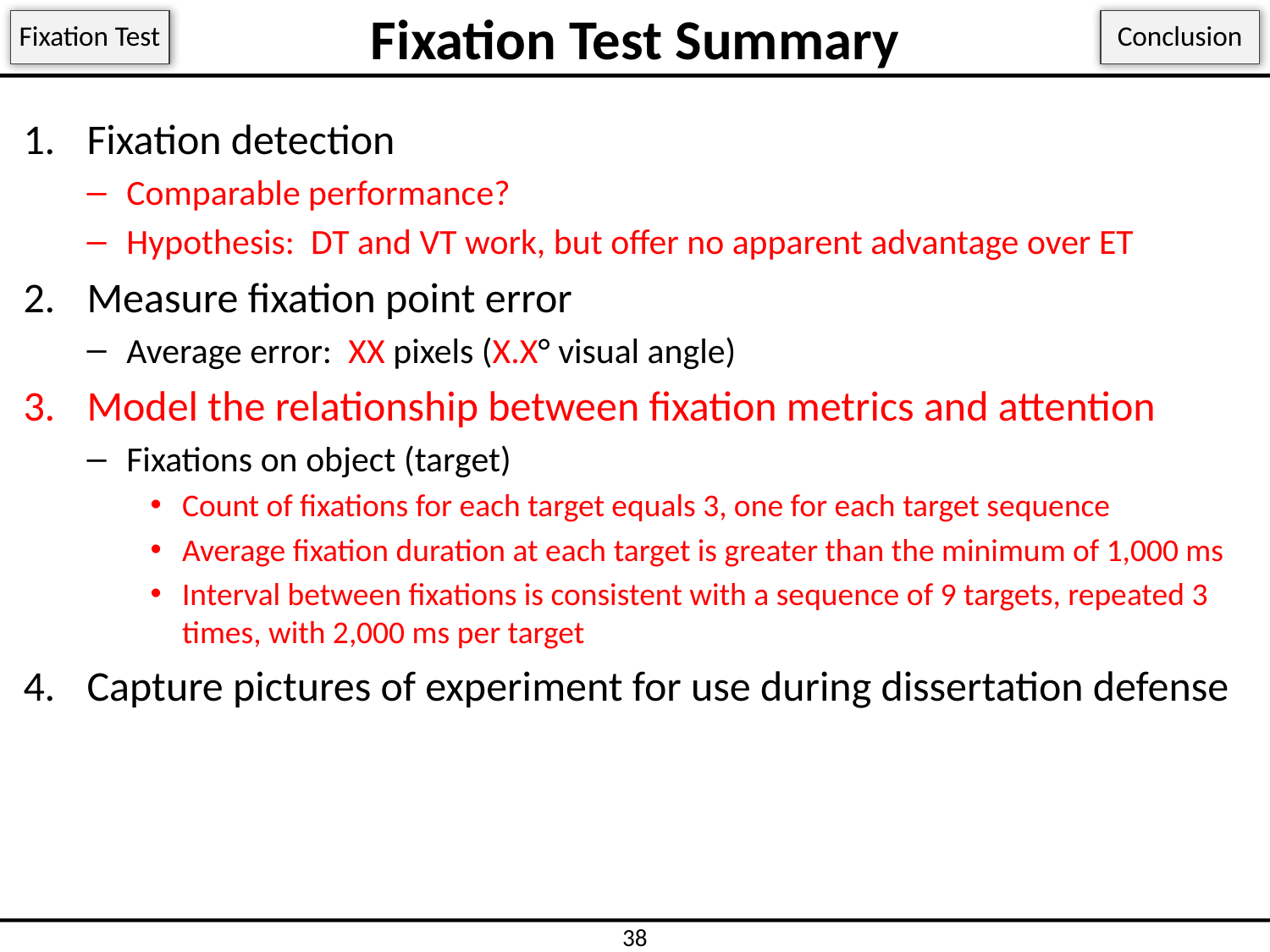

# Fixation Test Summary
Fixation Test
Conclusion
Fixation detection
Comparable performance?
Hypothesis:  DT and VT work, but offer no apparent advantage over ET
Measure fixation point error
Average error:  XX pixels (X.X° visual angle)
Model the relationship between fixation metrics and attention
Fixations on object (target)
Count of fixations for each target equals 3, one for each target sequence
Average fixation duration at each target is greater than the minimum of 1,000 ms
Interval between fixations is consistent with a sequence of 9 targets, repeated 3 times, with 2,000 ms per target
Capture pictures of experiment for use during dissertation defense